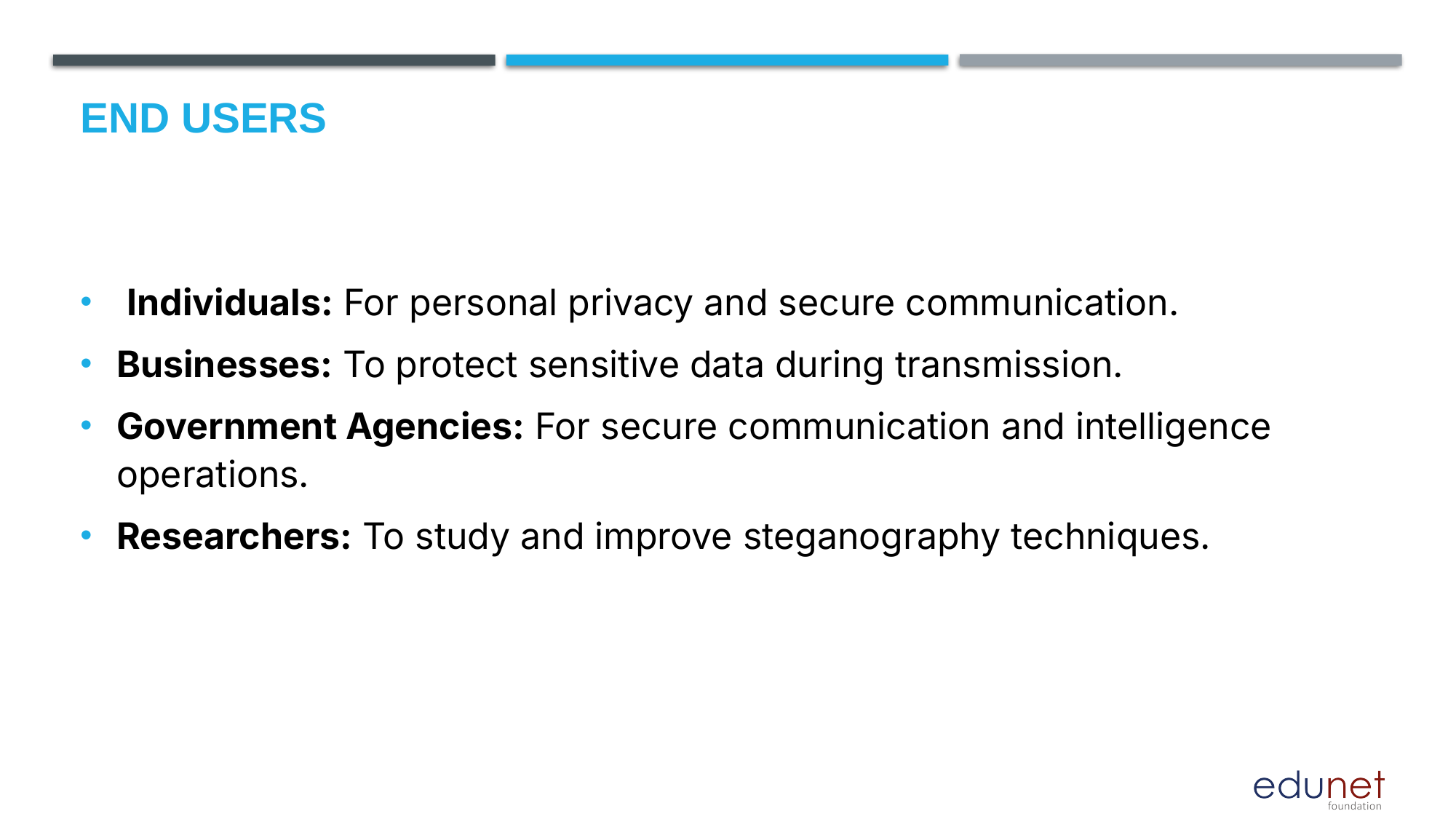

# End users

 Individuals: For personal privacy and secure communication.
Businesses: To protect sensitive data during transmission.
Government Agencies: For secure communication and intelligence operations.
Researchers: To study and improve steganography techniques.